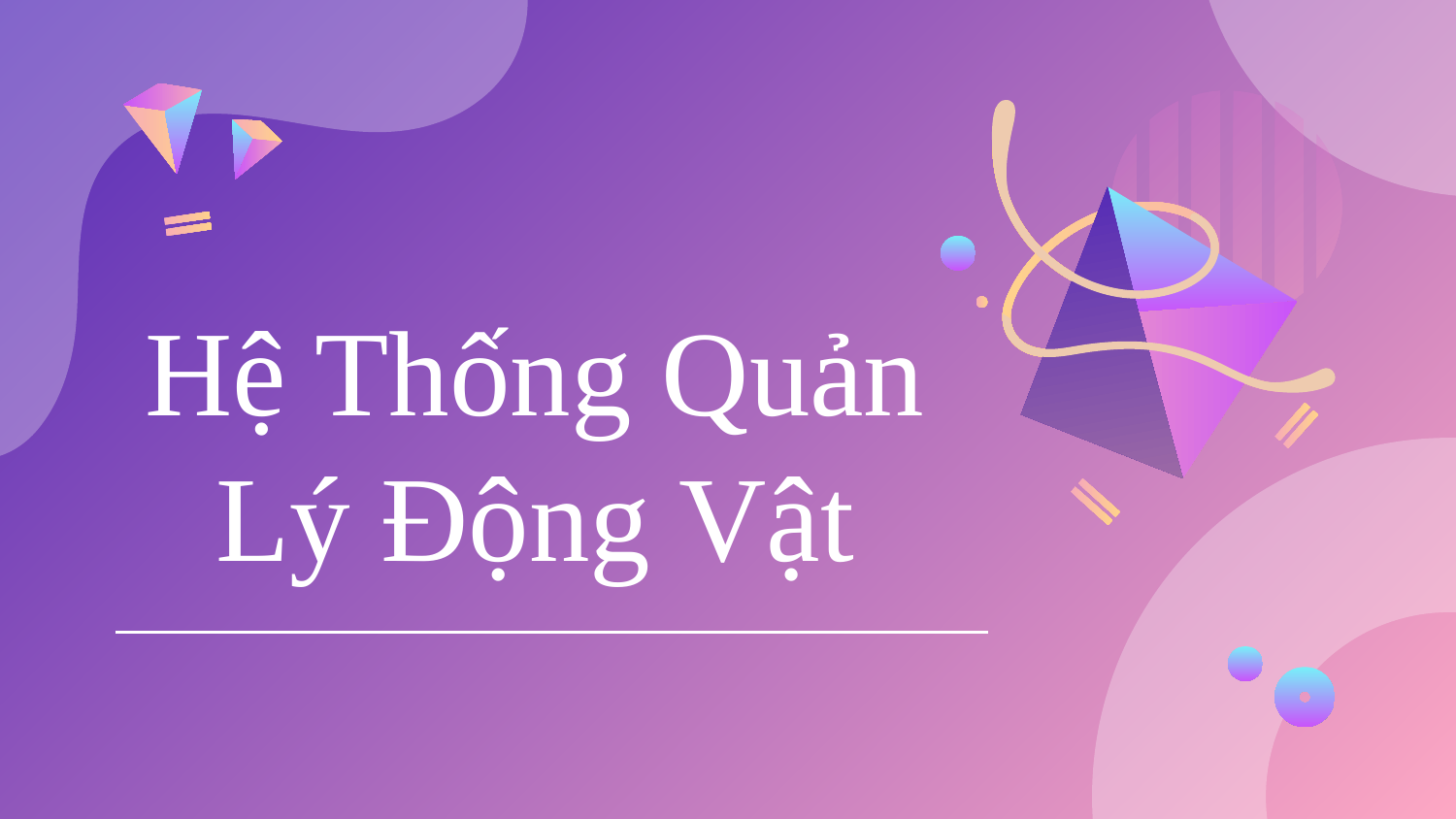

# Hệ Thống Quản Lý Động Vật